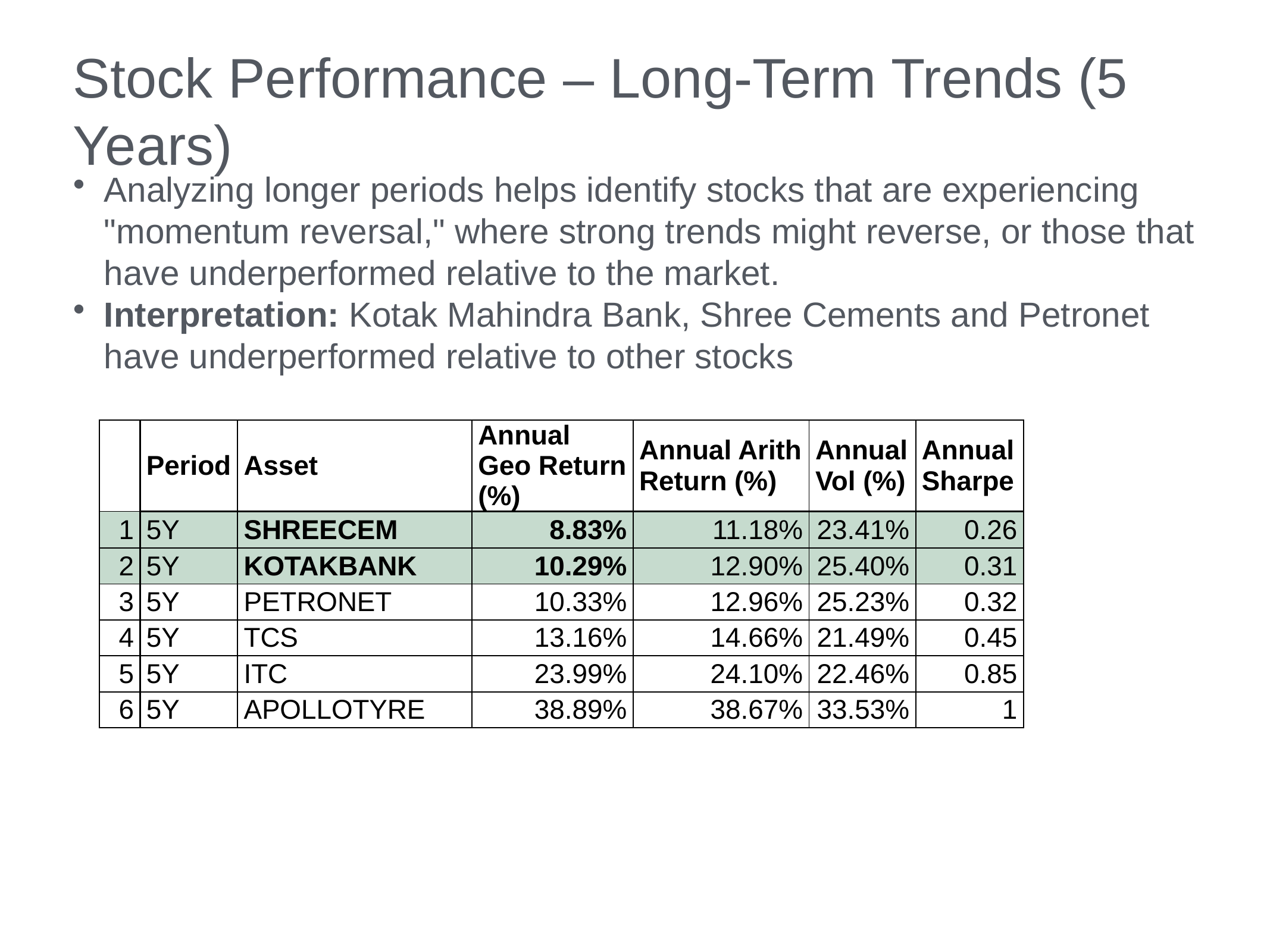

# Stock Performance – Long-Term Trends (5 Years)
Analyzing longer periods helps identify stocks that are experiencing "momentum reversal," where strong trends might reverse, or those that have underperformed relative to the market.
Interpretation: Kotak Mahindra Bank, Shree Cements and Petronet have underperformed relative to other stocks

|  | Period | Asset | Annual Geo Return (%) | Annual Arith Return (%) | Annual Vol (%) | Annual Sharpe |
| --- | --- | --- | --- | --- | --- | --- |
| 1 | 5Y | SHREECEM | 8.83% | 11.18% | 23.41% | 0.26 |
| 2 | 5Y | KOTAKBANK | 10.29% | 12.90% | 25.40% | 0.31 |
| 3 | 5Y | PETRONET | 10.33% | 12.96% | 25.23% | 0.32 |
| 4 | 5Y | TCS | 13.16% | 14.66% | 21.49% | 0.45 |
| 5 | 5Y | ITC | 23.99% | 24.10% | 22.46% | 0.85 |
| 6 | 5Y | APOLLOTYRE | 38.89% | 38.67% | 33.53% | 1 |